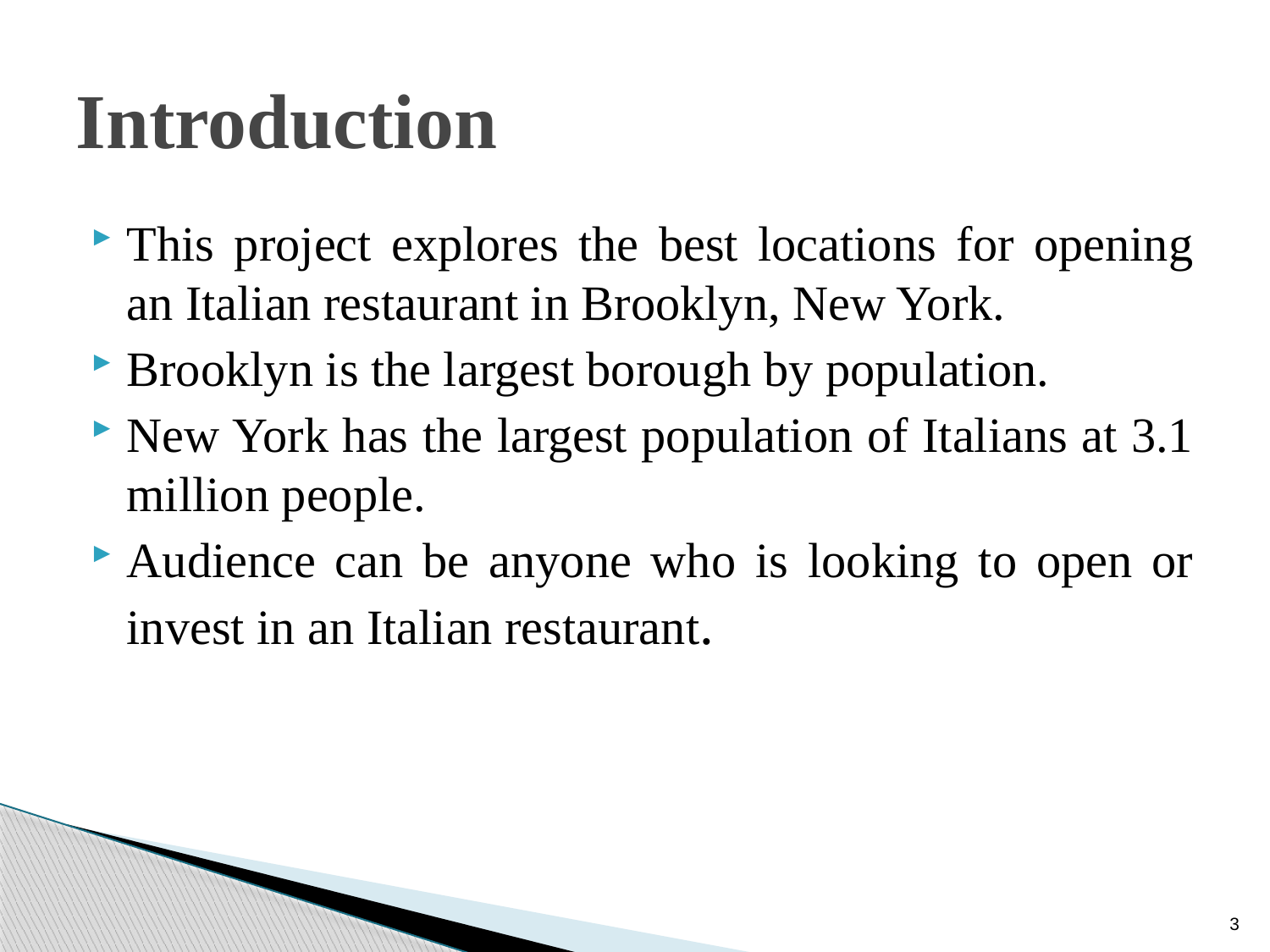

# Introduction
This project explores the best locations for opening an Italian restaurant in Brooklyn, New York.
Brooklyn is the largest borough by population.
New York has the largest population of Italians at 3.1 million people.
Audience can be anyone who is looking to open or invest in an Italian restaurant.

3